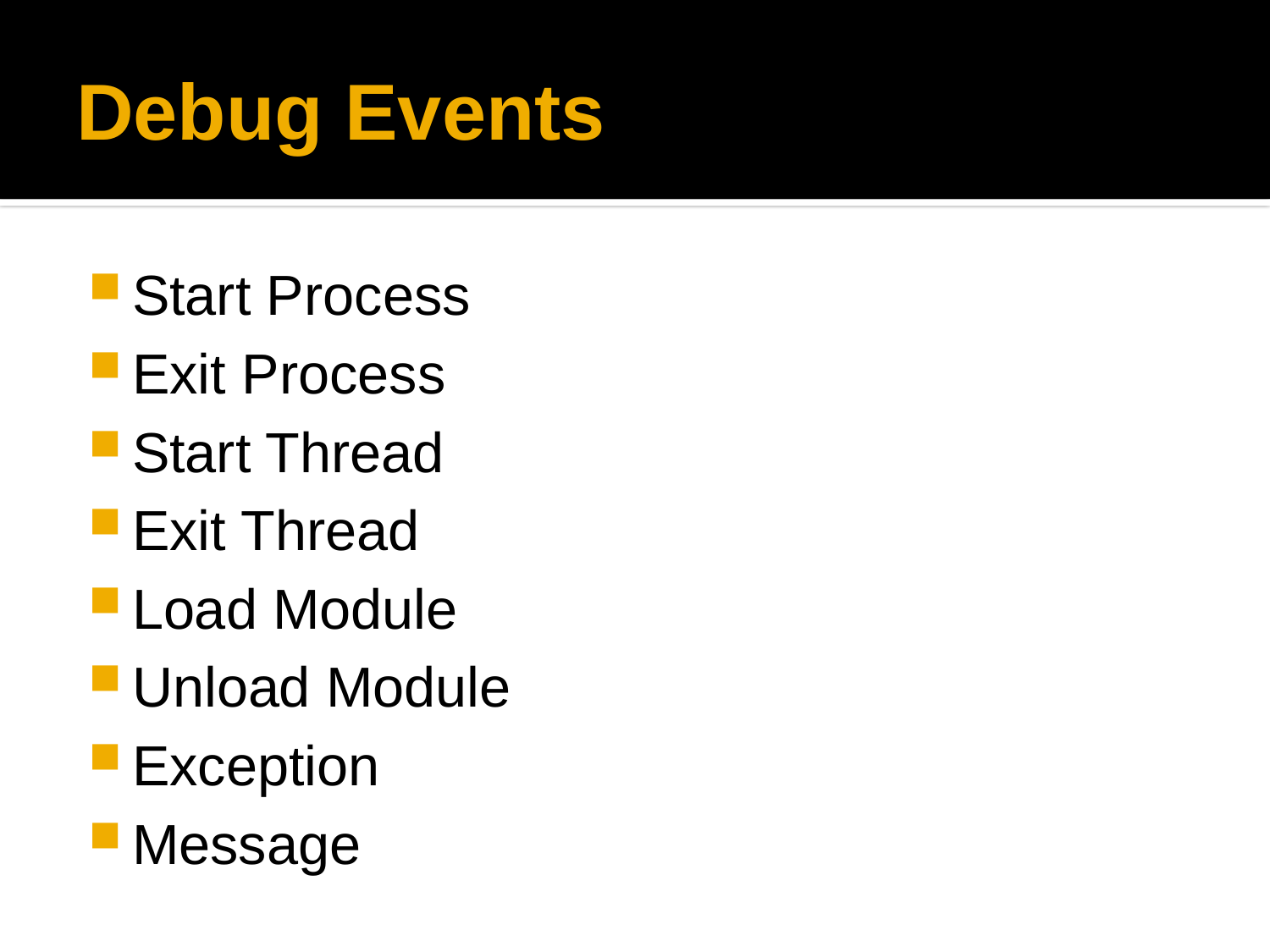

# Debug Events
Start Process
Exit Process
Start Thread
Exit Thread
Load Module
Unload Module
Exception
Message